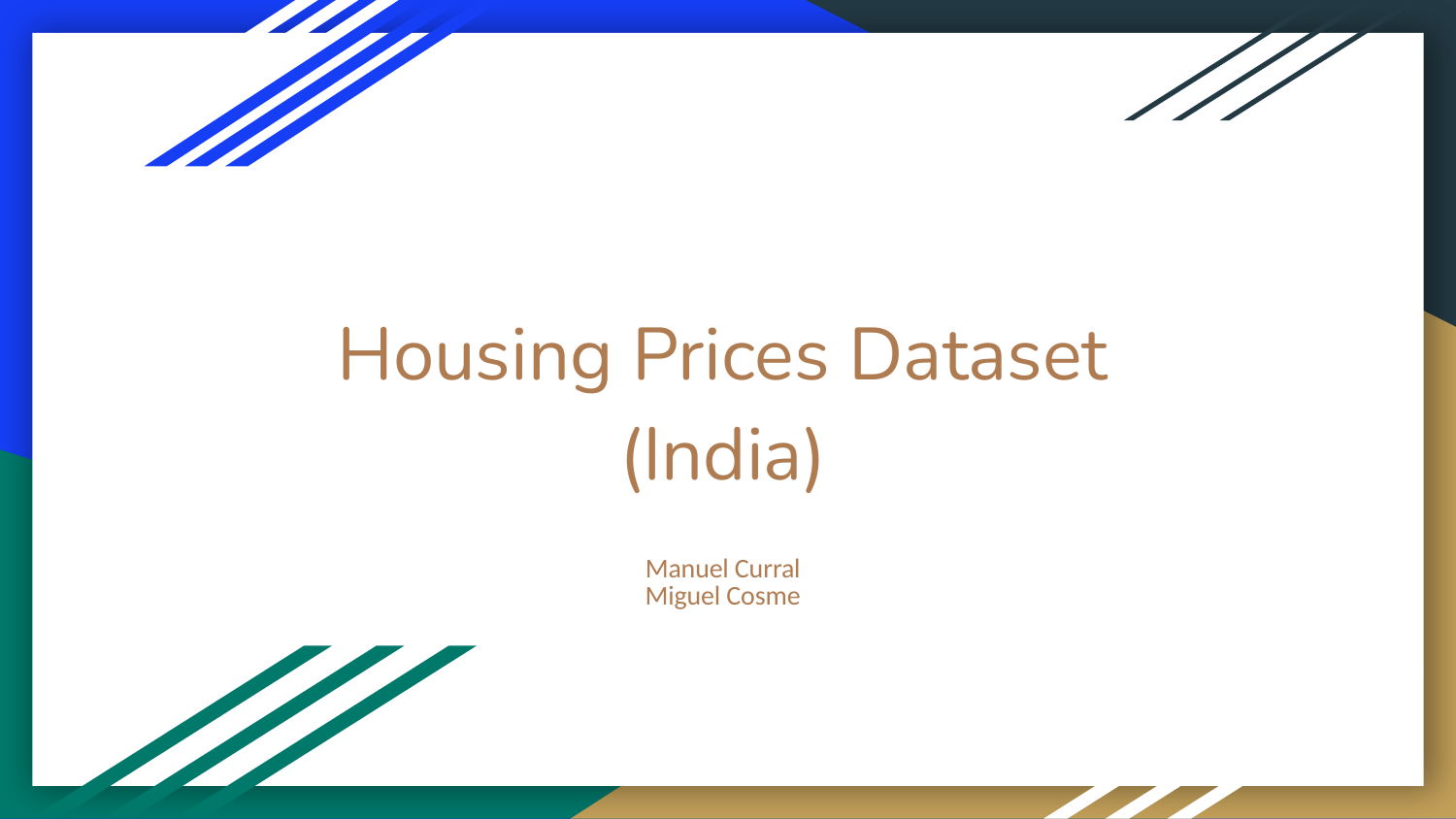

# Housing Prices Dataset
(India)
Manuel Curral
Miguel Cosme